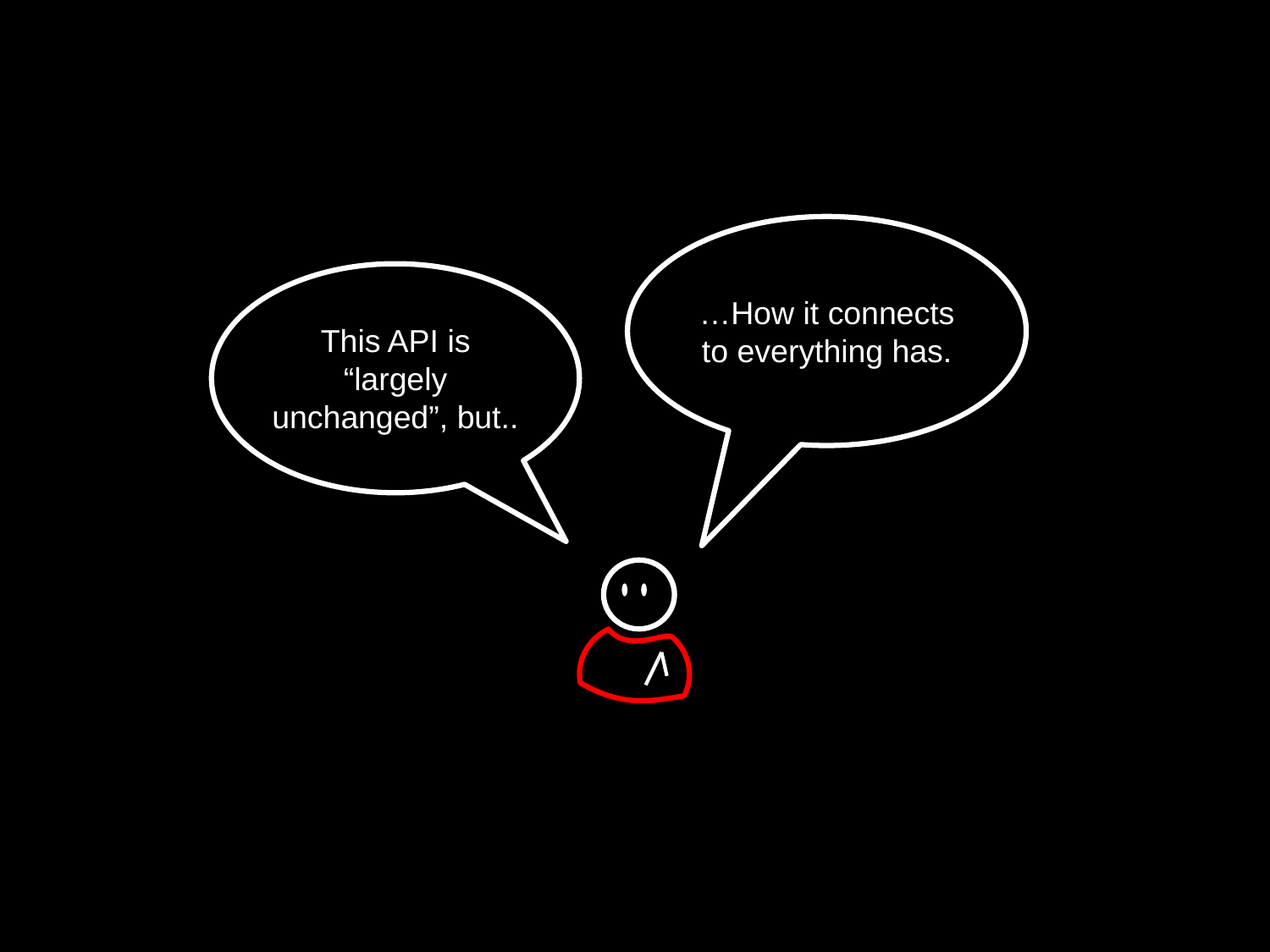

…How it connects to everything has.
This API is “largely unchanged”, but..